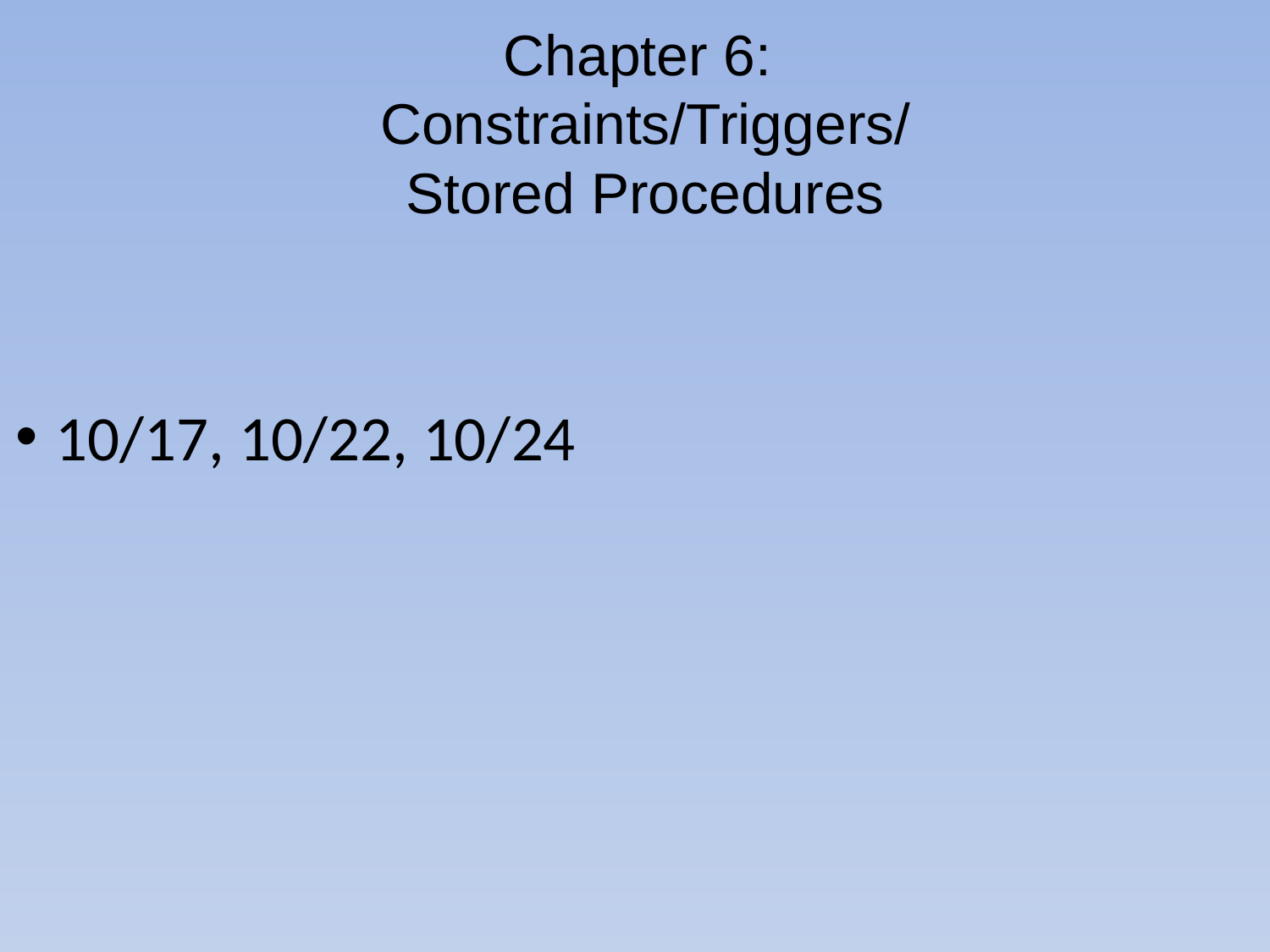

# Chapter 6: Constraints/Triggers/ Stored Procedures
10/17, 10/22, 10/24